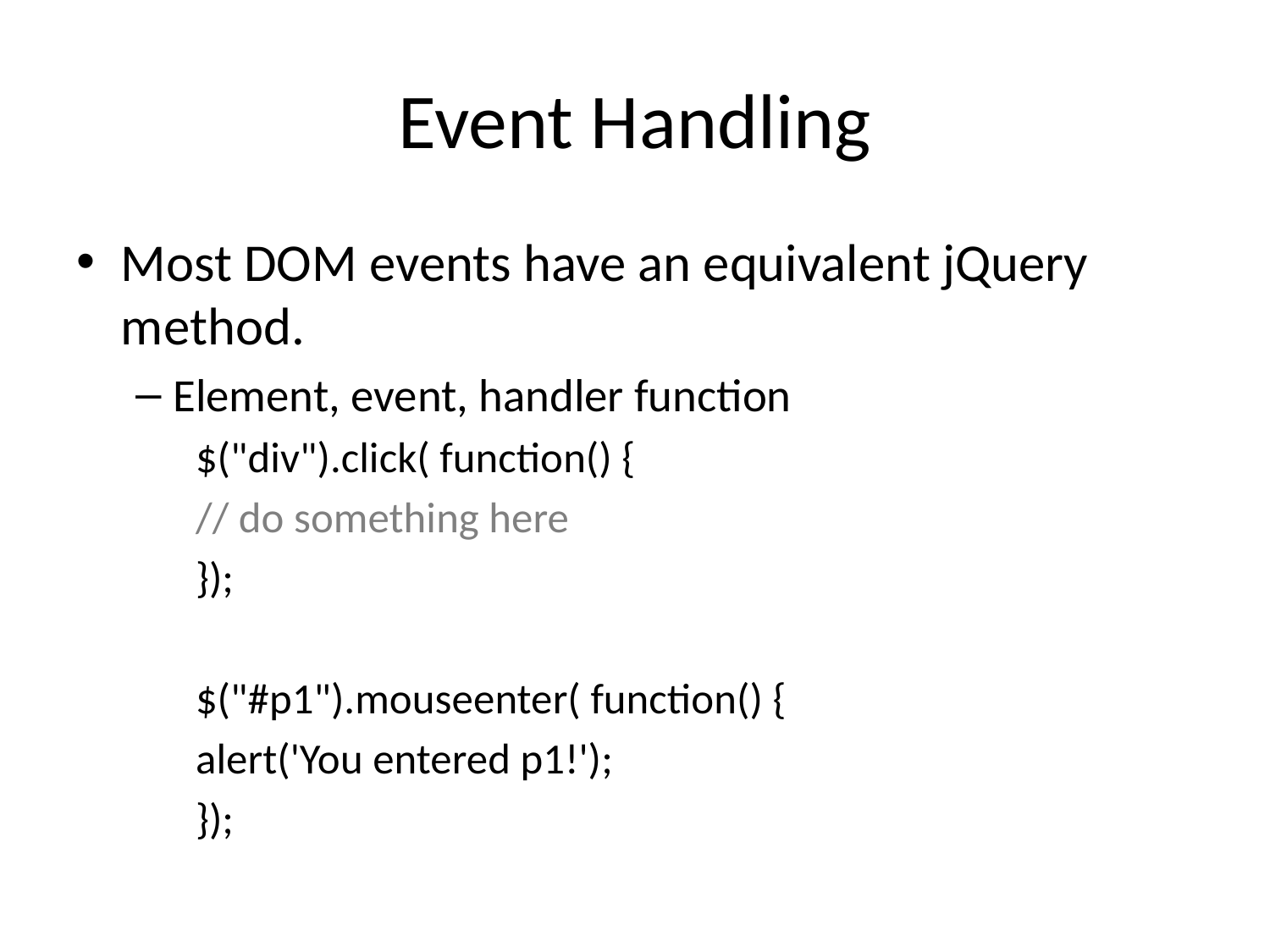

# Event Handling
Most DOM events have an equivalent jQuery method.
Element, event, handler function
	$("div").click( function() {
		// do something here
	});

	$("#p1").mouseenter( function() {
		alert('You entered p1!');
	});